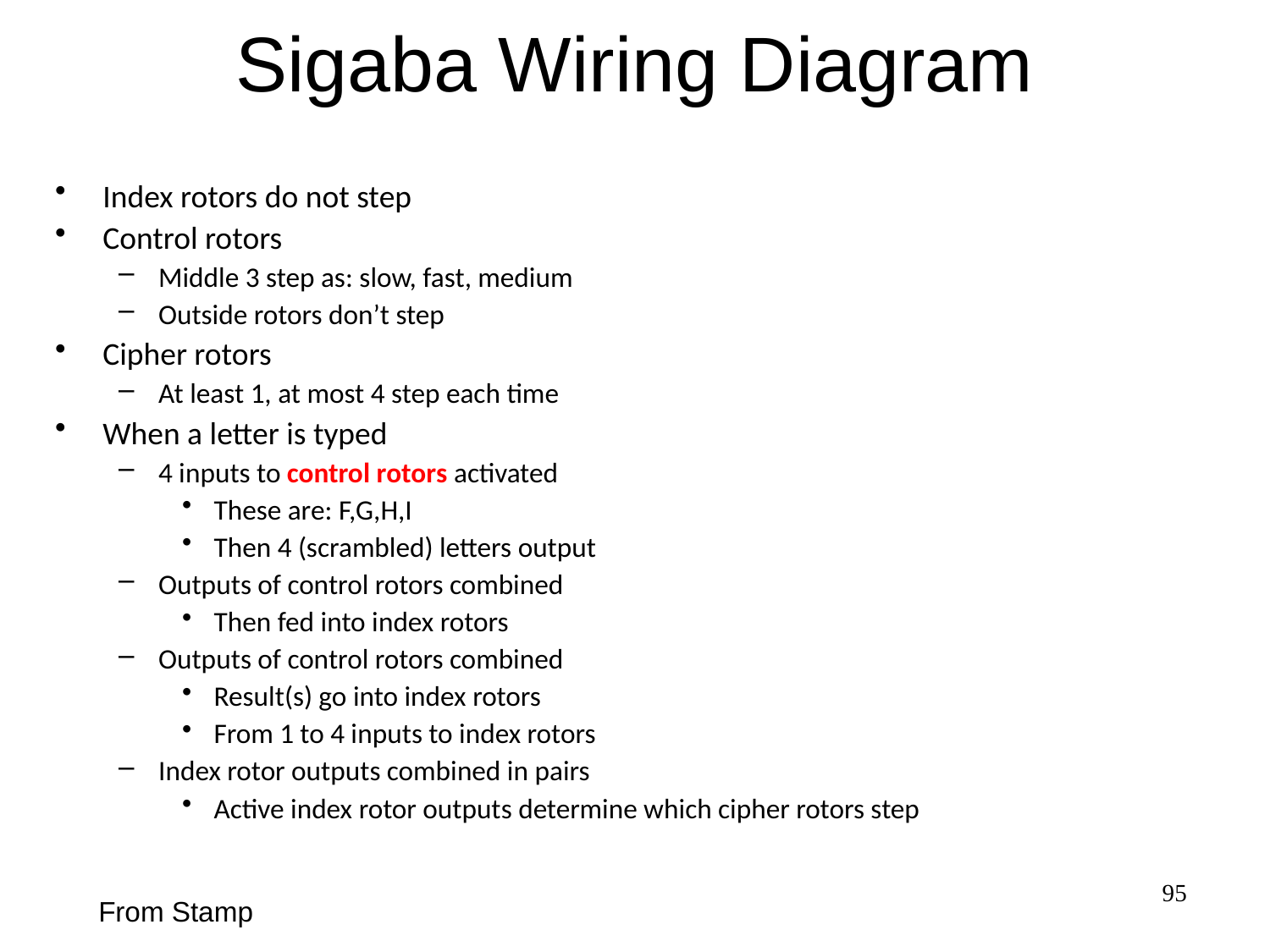

# Sigaba Wiring Diagram
Index rotors do not step
Control rotors
Middle 3 step as: slow, fast, medium
Outside rotors don’t step
Cipher rotors
At least 1, at most 4 step each time
When a letter is typed
4 inputs to control rotors activated
These are: F,G,H,I
Then 4 (scrambled) letters output
Outputs of control rotors combined
Then fed into index rotors
Outputs of control rotors combined
Result(s) go into index rotors
From 1 to 4 inputs to index rotors
Index rotor outputs combined in pairs
Active index rotor outputs determine which cipher rotors step

95
From Stamp